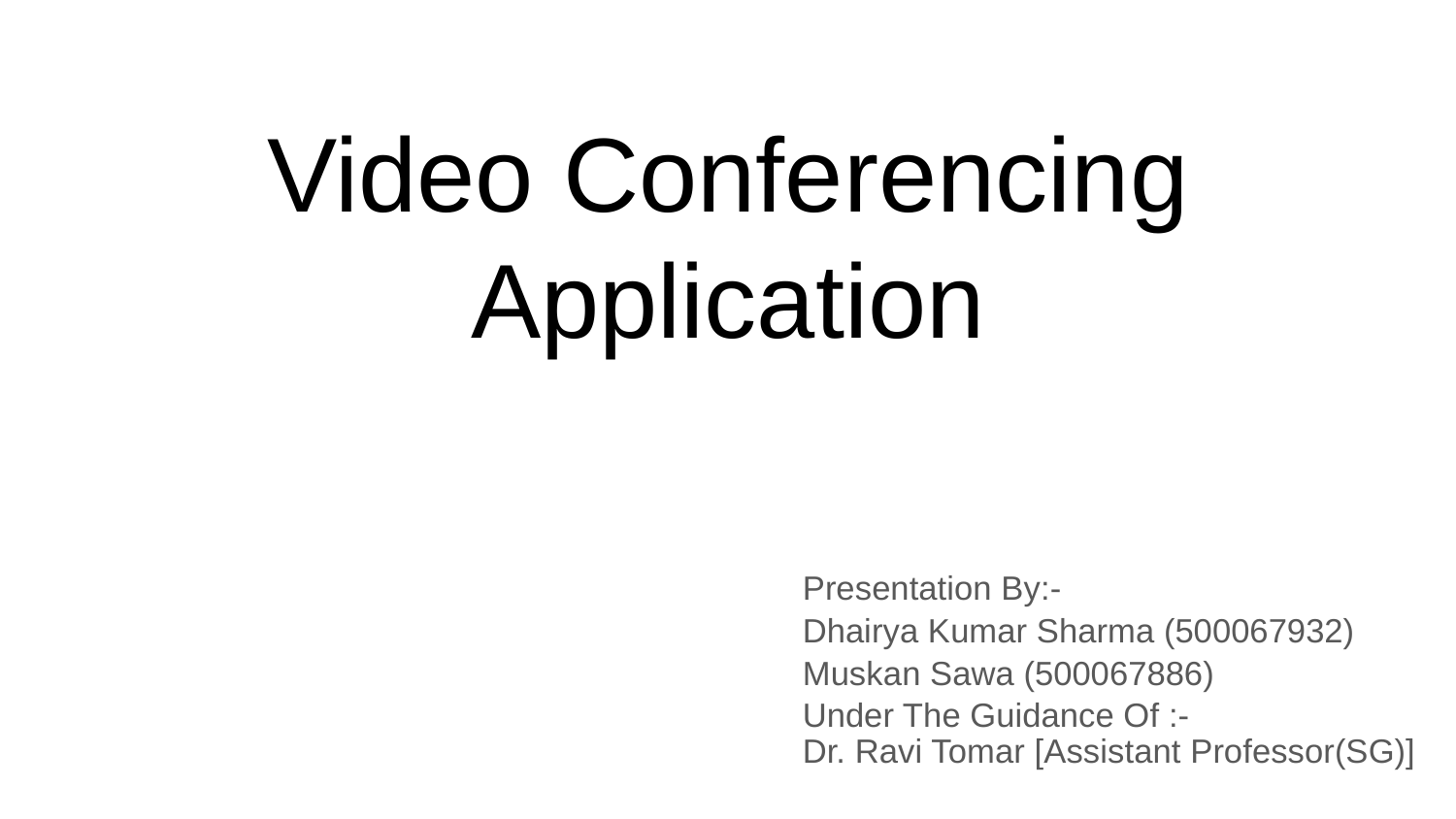

# Video Conferencing Application
Presentation By:-
Dhairya Kumar Sharma (500067932)
Muskan Sawa (500067886)
Under The Guidance Of :-
Dr. Ravi Tomar [Assistant Professor(SG)]